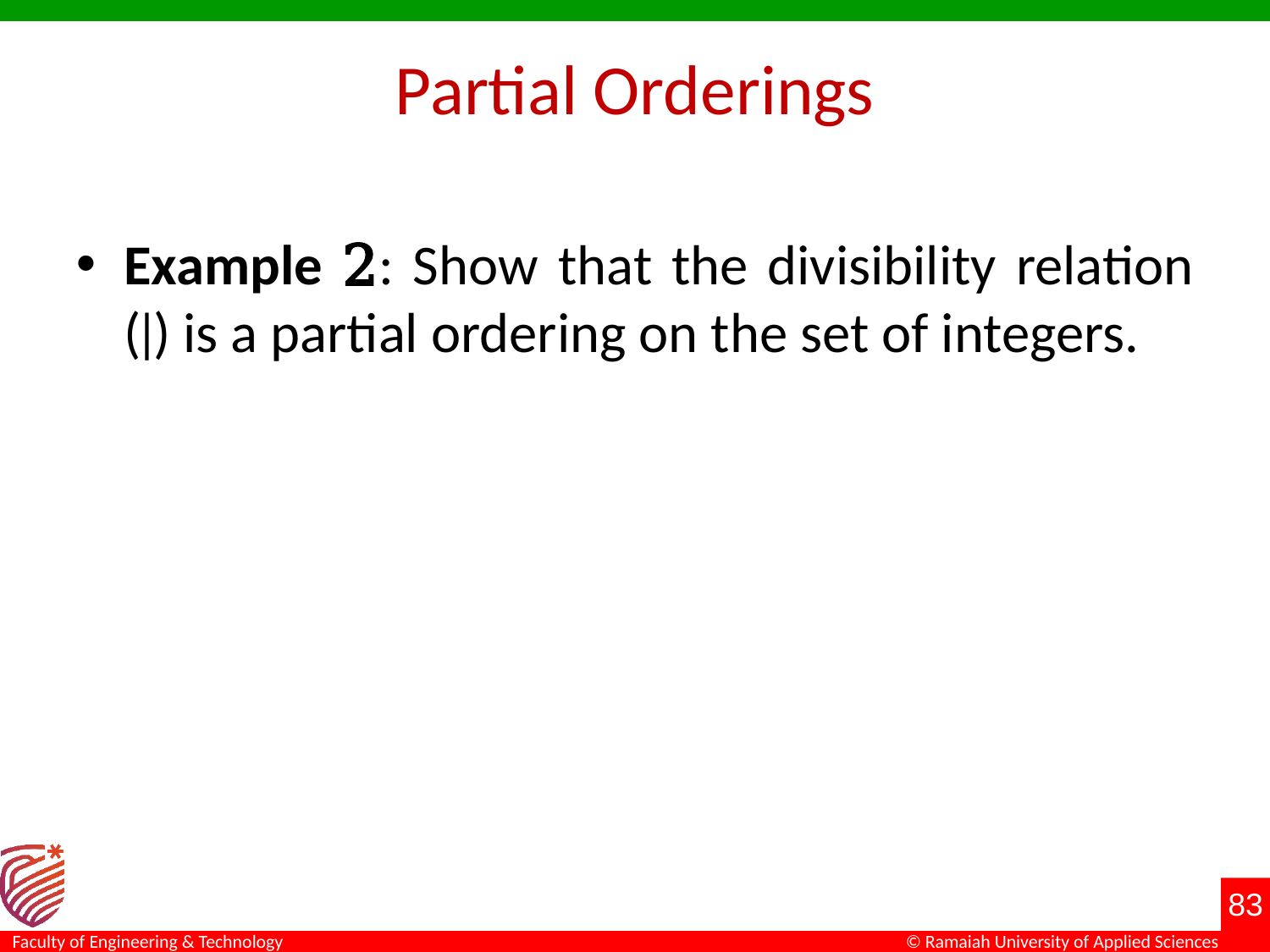

# Partial Orderings
Example 2: Show that the divisibility relation (∣) is a partial ordering on the set of integers.